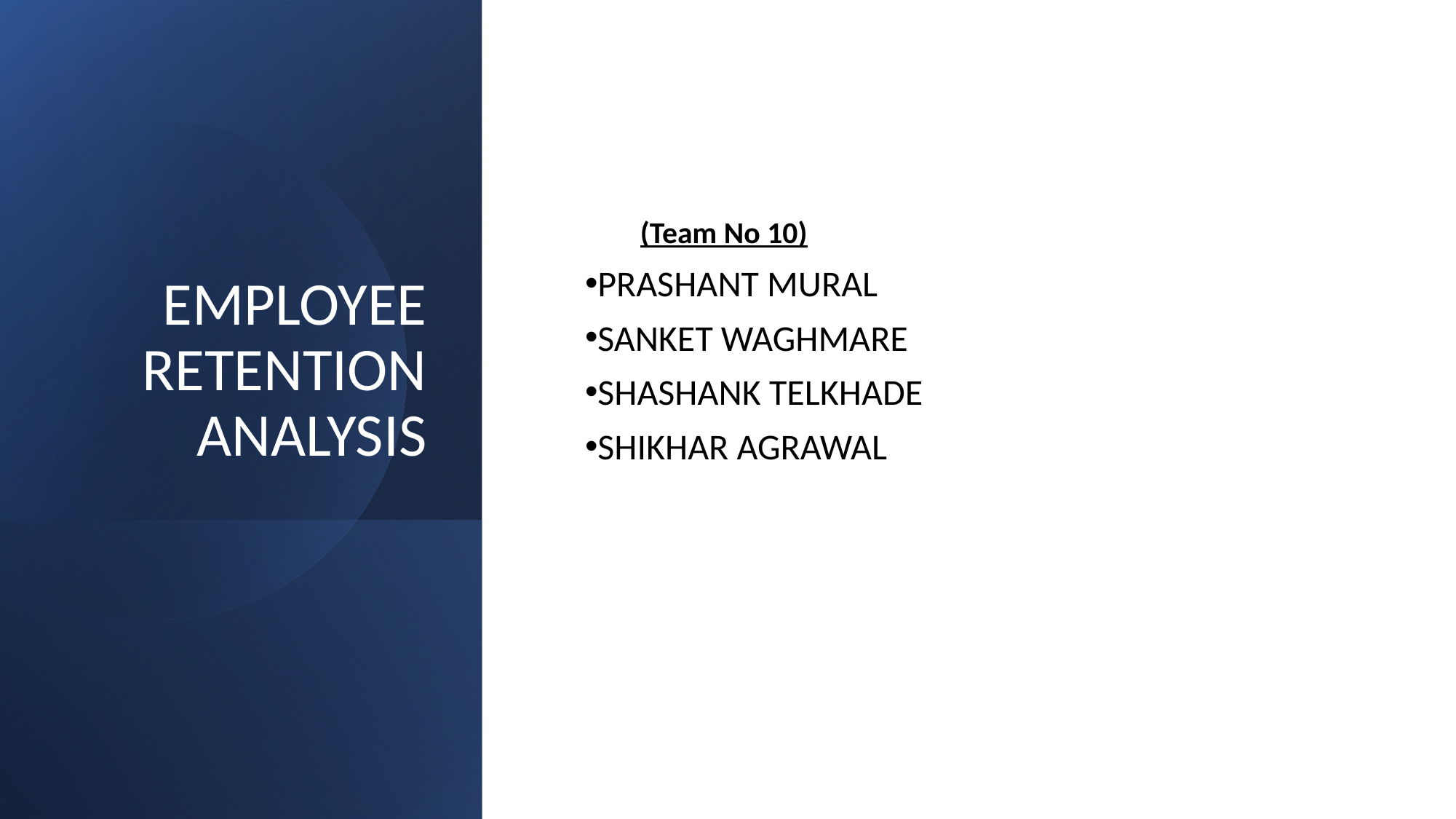

# EMPLOYEE RETENTION ANALYSIS

        (Team No 10)
PRASHANT MURAL
SANKET WAGHMARE
SHASHANK TELKHADE
SHIKHAR AGRAWAL